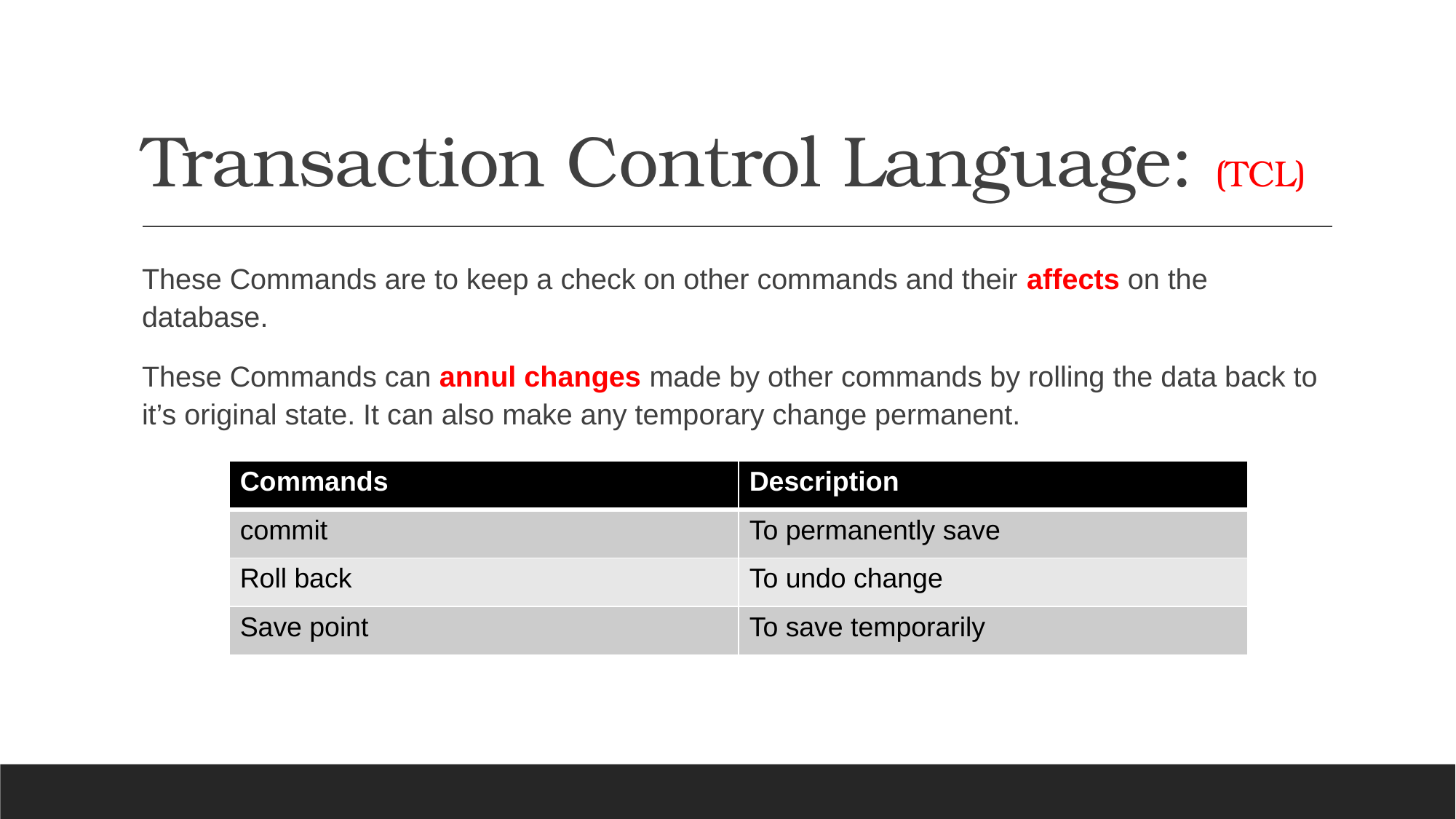

# Transaction Control Language: (TCL)
These Commands are to keep a check on other commands and their affects on the database.
These Commands can annul changes made by other commands by rolling the data back to it’s original state. It can also make any temporary change permanent.
| Commands | Description |
| --- | --- |
| commit | To permanently save |
| Roll back | To undo change |
| Save point | To save temporarily |